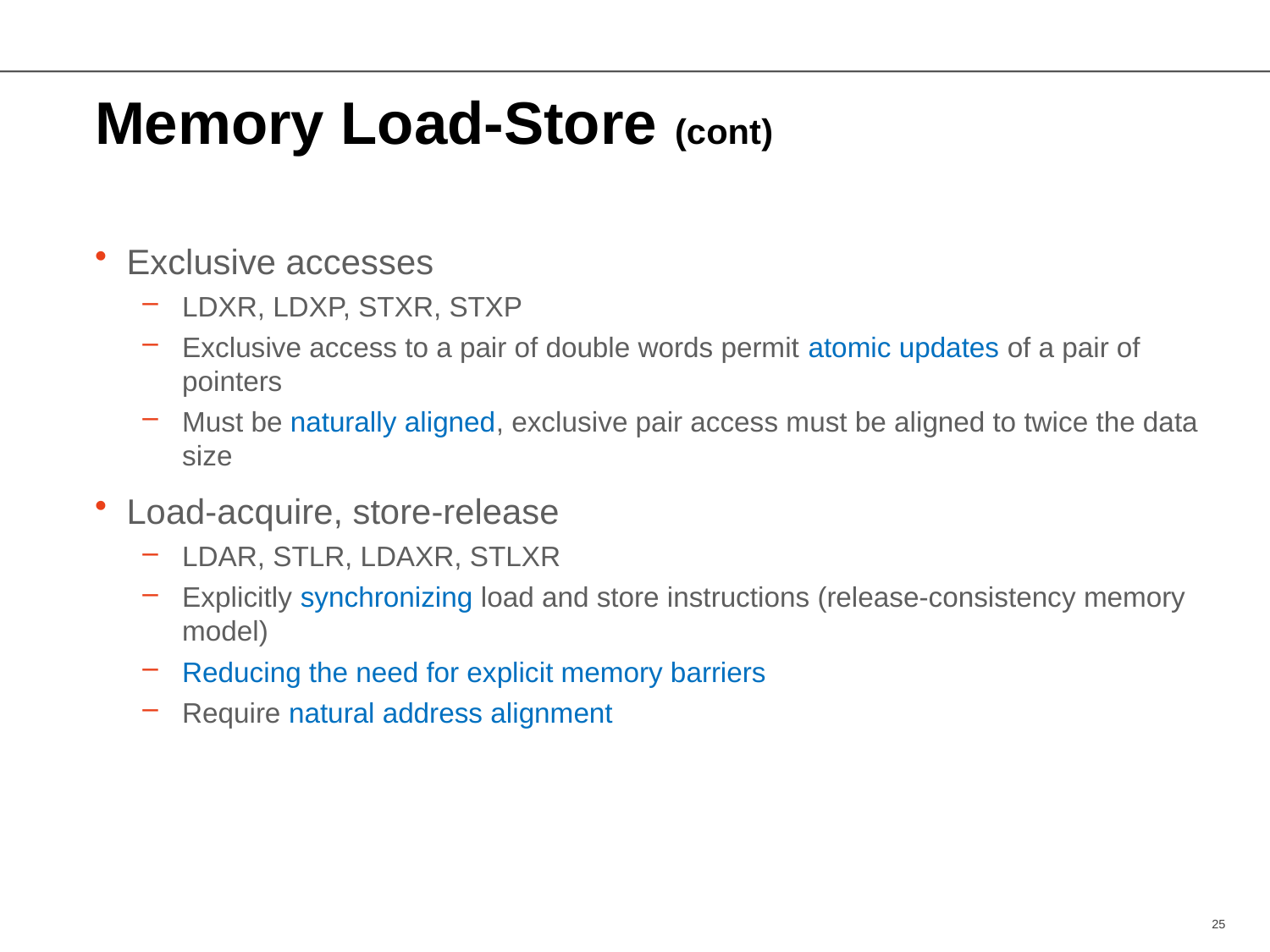

# Memory Load-Store (cont)
Exclusive accesses
LDXR, LDXP, STXR, STXP
Exclusive access to a pair of double words permit atomic updates of a pair of pointers
Must be naturally aligned, exclusive pair access must be aligned to twice the data size
Load-acquire, store-release
LDAR, STLR, LDAXR, STLXR
Explicitly synchronizing load and store instructions (release-consistency memory model)
Reducing the need for explicit memory barriers
Require natural address alignment

25